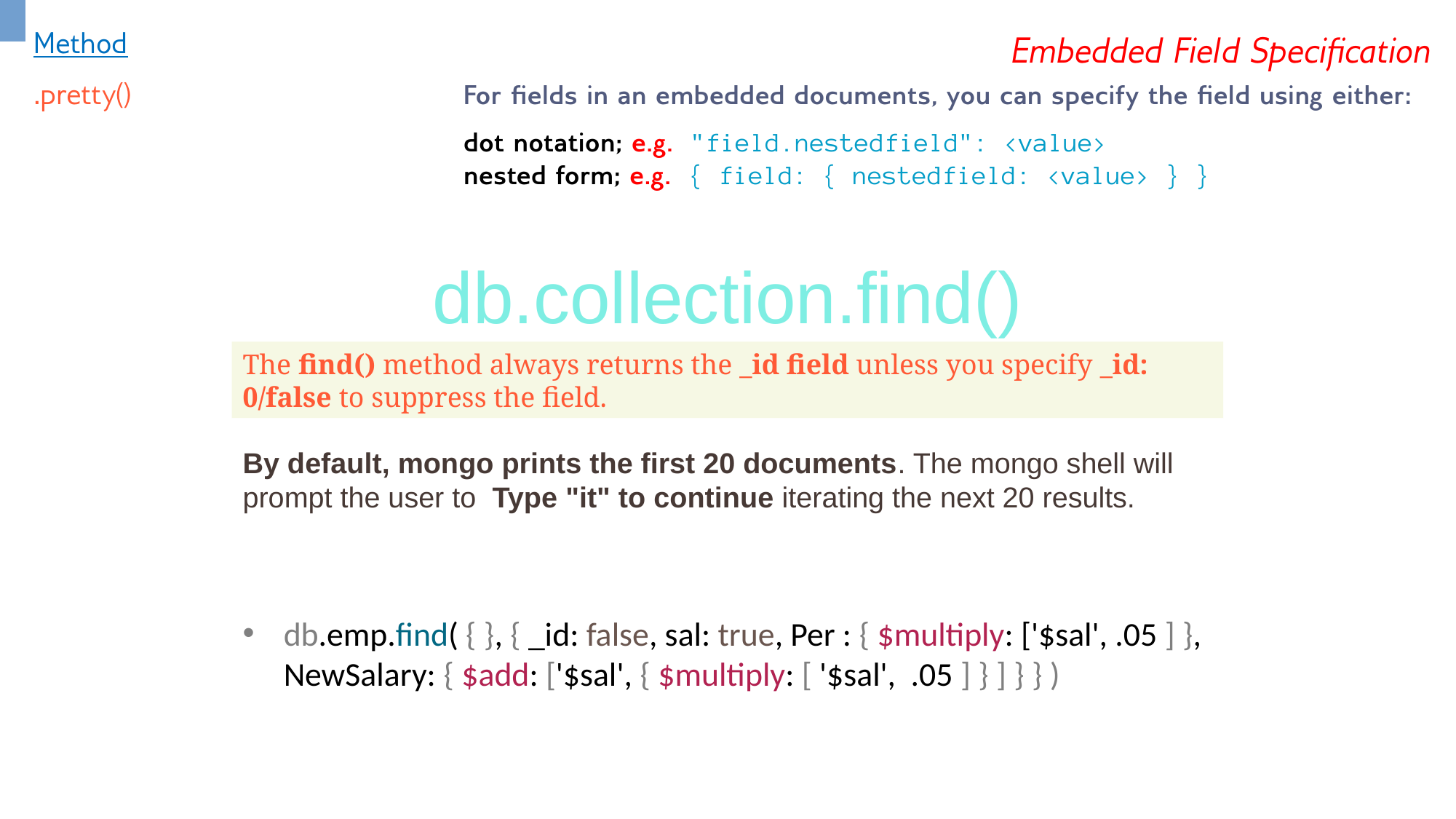

Method

.pretty()
Embedded Field Specification

For fields in an embedded documents, you can specify the field using either:

dot notation; e.g.  "field.nestedfield": <value>
nested form; e.g.  { field: { nestedfield: <value> } }
db.collection.find()
The find() method always returns the _id field unless you specify _id: 0/false to suppress the field.
By default, mongo prints the first 20 documents. The mongo shell will prompt the user to  Type "it" to continue iterating the next 20 results.
db.emp.find( { }, { _id: false, sal: true, Per : { $multiply: ['$sal', .05 ] }, NewSalary: { $add: ['$sal', { $multiply: [ '$sal',  .05 ] } ] } } )